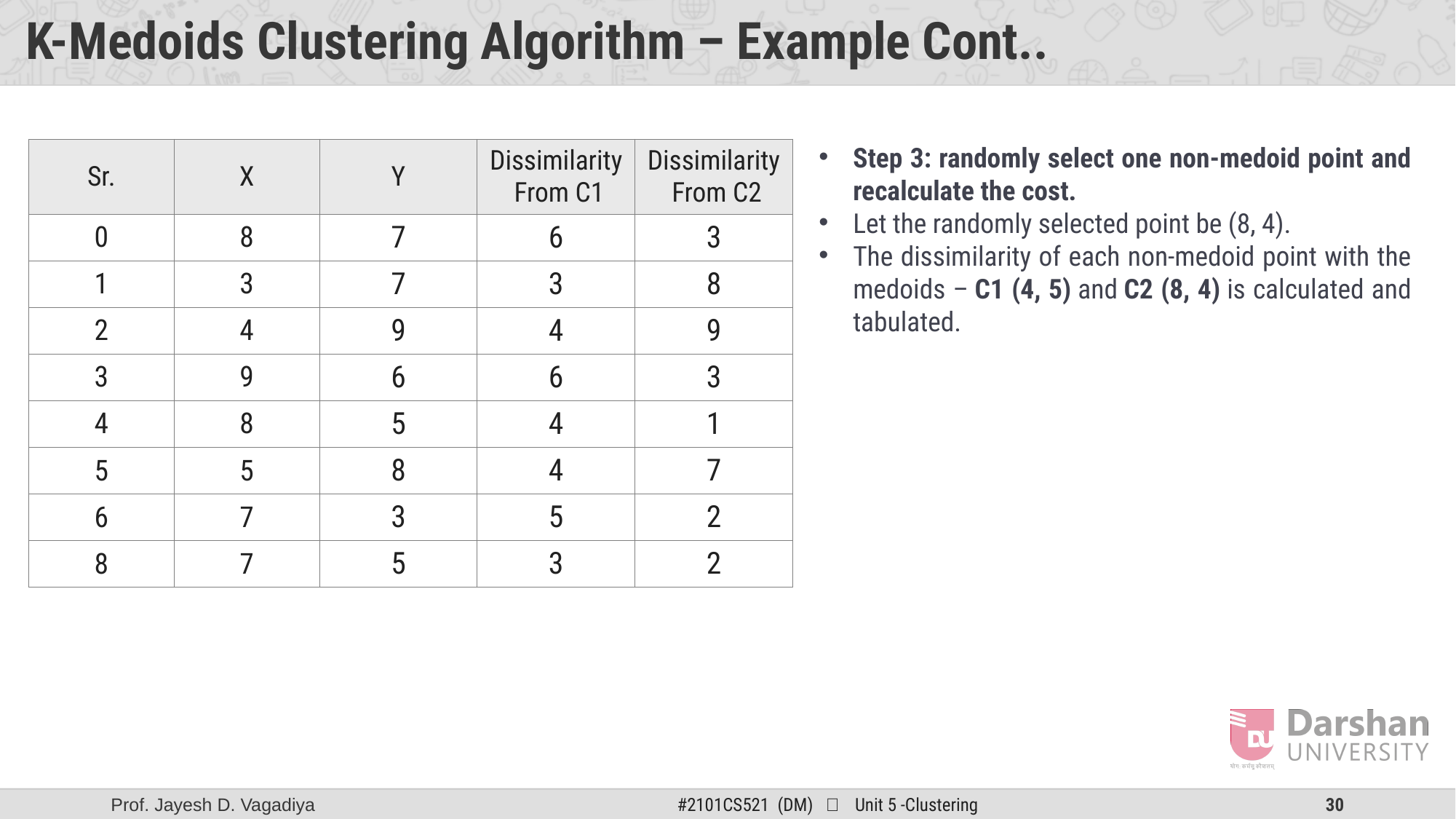

# K-Medoids Clustering Algorithm – Example Cont..
| Sr. | X | Y | Dissimilarity From C1 | Dissimilarity From C2 |
| --- | --- | --- | --- | --- |
| 0 | 8 | 7 | 6 | 3 |
| 1 | 3 | 7 | 3 | 8 |
| 2 | 4 | 9 | 4 | 9 |
| 3 | 9 | 6 | 6 | 3 |
| 4 | 8 | 5 | 4 | 1 |
| 5 | 5 | 8 | 4 | 7 |
| 6 | 7 | 3 | 5 | 2 |
| 8 | 7 | 5 | 3 | 2 |
Step 3: randomly select one non-medoid point and recalculate the cost.
Let the randomly selected point be (8, 4).
The dissimilarity of each non-medoid point with the medoids – C1 (4, 5) and C2 (8, 4) is calculated and tabulated.